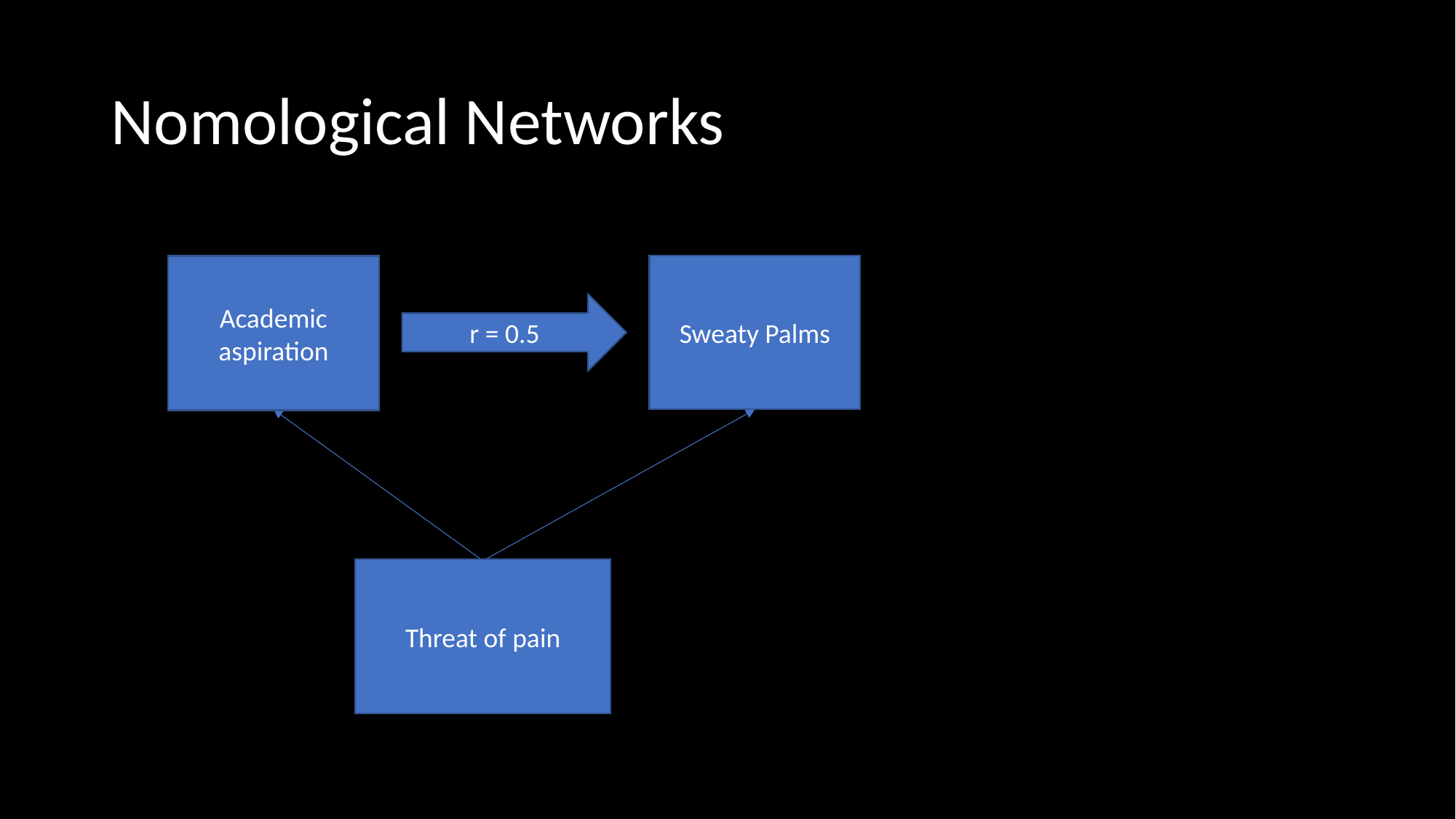

# Nomological Networks
Sweaty Palms
Measure X
Academic aspiration
Anxiety Proneness
r = 0.5
Threat of pain
Failed Exam